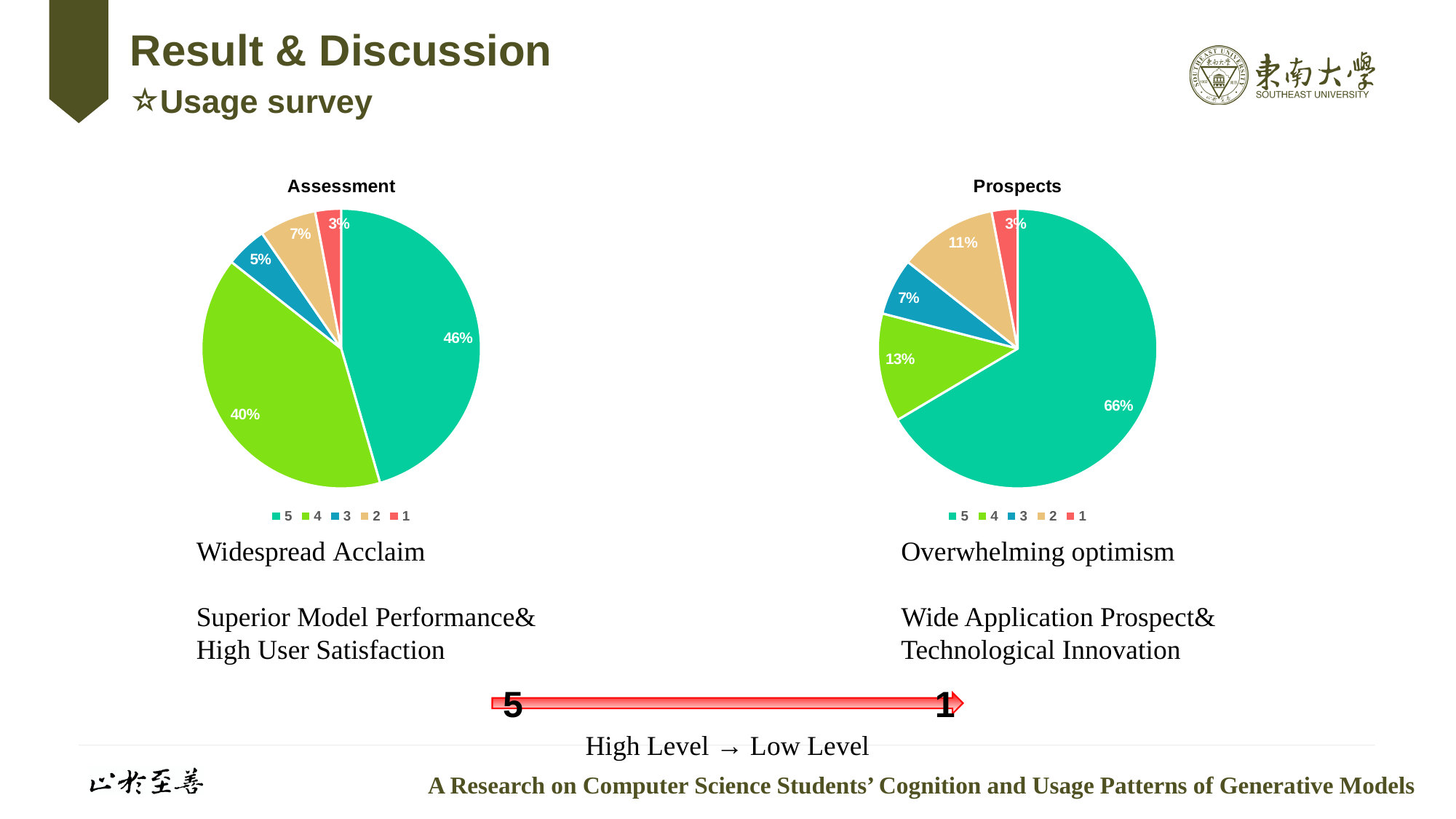

# Result & Discussion ⭐Usage survey

### Chart: Assessment

| Category | Assessment |
|---|---|
| 5 | 76.0 |
| 4 | 67.0 |
| 3 | 8.0 |
| 2 | 11.0 |
| 1 | 5.0 |

### Chart: Prospects

| Category | Prospects |
|---|---|
| 5 | 111.0 |
| 4 | 21.0 |
| 3 | 11.0 |
| 2 | 19.0 |
| 1 | 5.0 |
Widespread Acclaim

Superior Model Performance&
High User Satisfaction

Overwhelming optimism

Wide Application Prospect&
Technological Innovation
1
5

High Level → Low Level
A Research on Computer Science Students’ Cognition and Usage Patterns of Generative Models